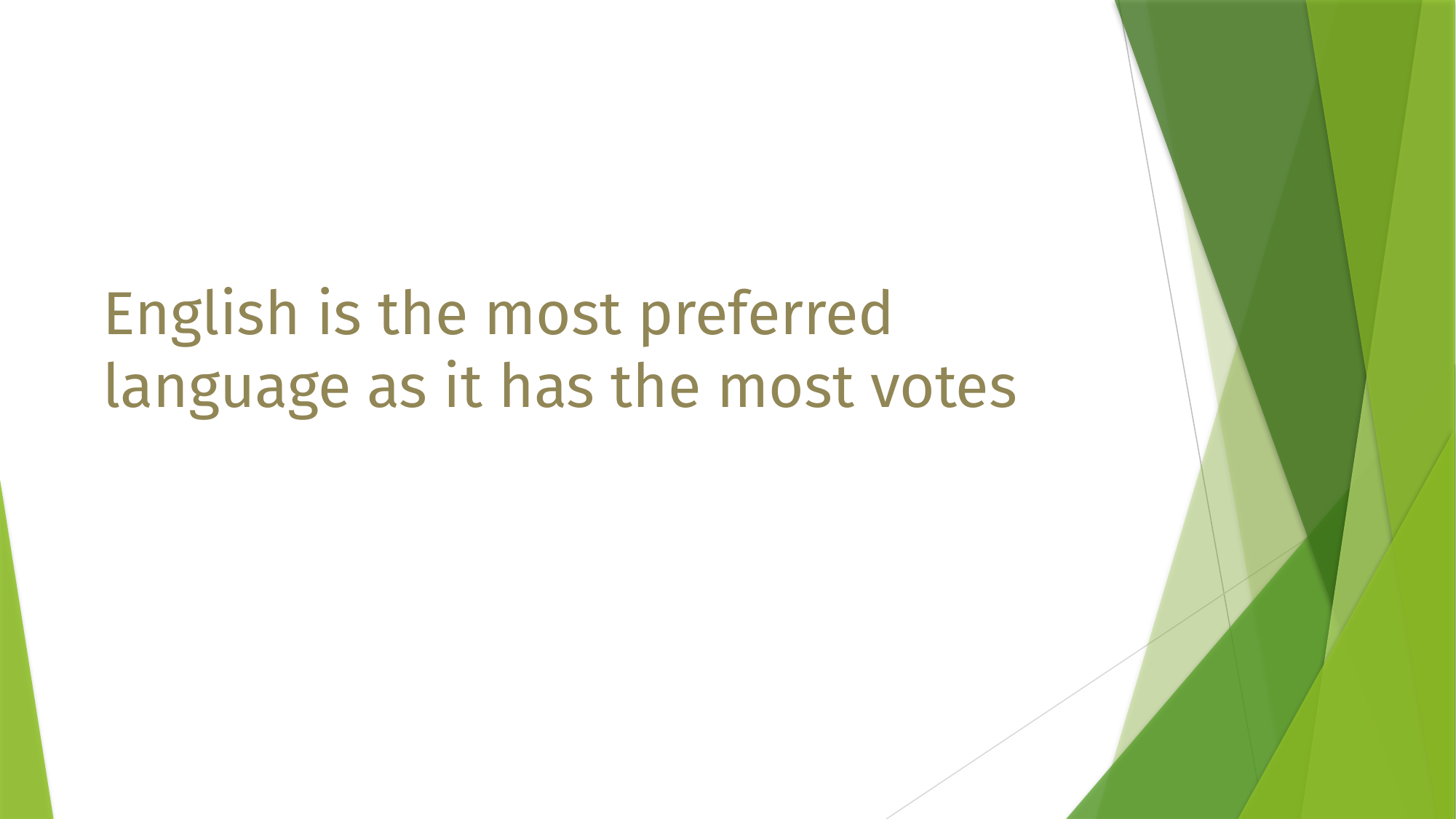

# English is the most preferred language as it has the most votes